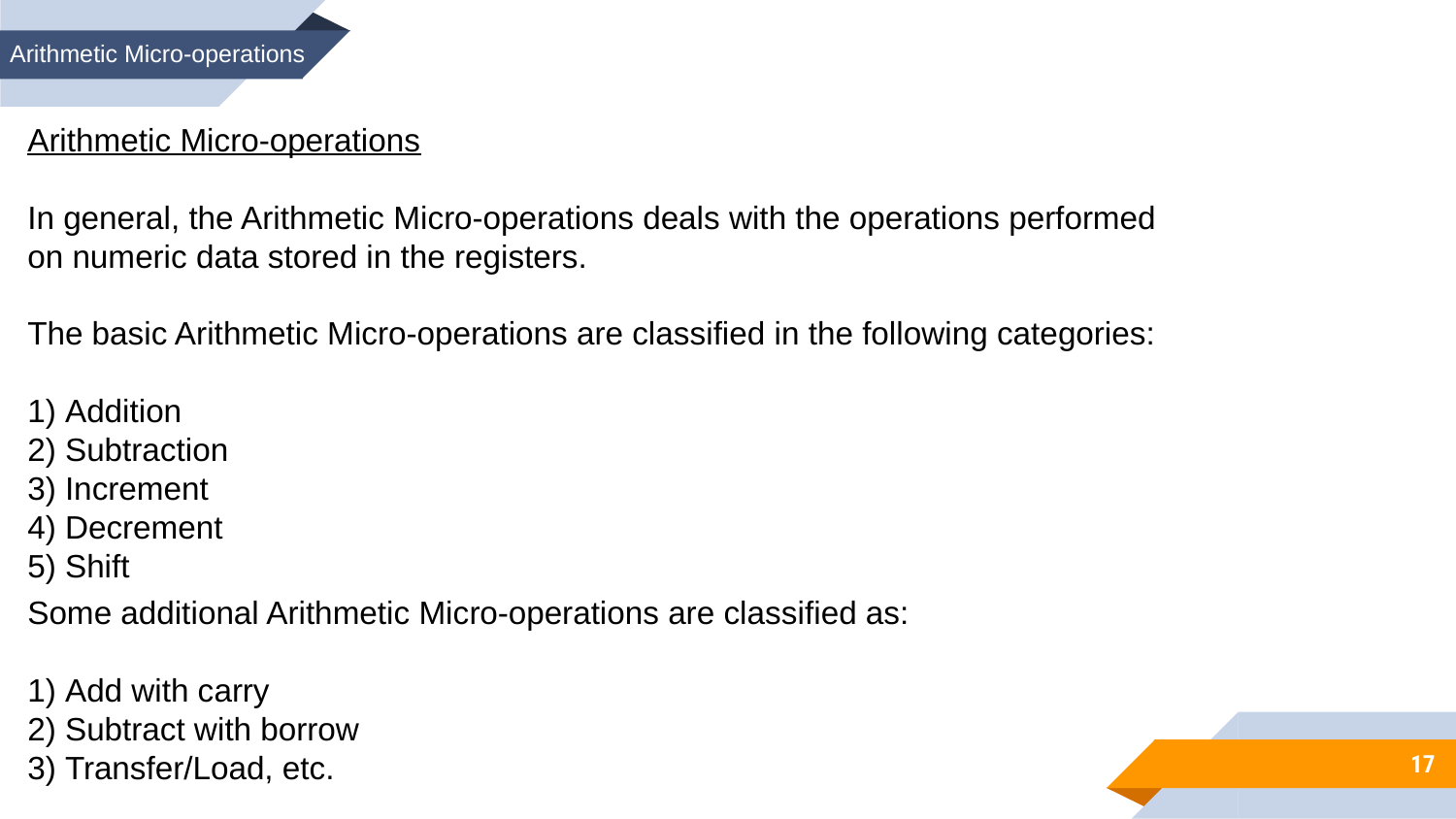

Arithmetic Micro-operations

Arithmetic Micro-operations

In general, the Arithmetic Micro-operations deals with the operations performed on numeric data stored in the registers.

The basic Arithmetic Micro-operations are classified in the following categories:

1) Addition
2) Subtraction
3) Increment
4) Decrement
5) Shift
Some additional Arithmetic Micro-operations are classified as:

1) Add with carry
2) Subtract with borrow
3) Transfer/Load, etc.
17